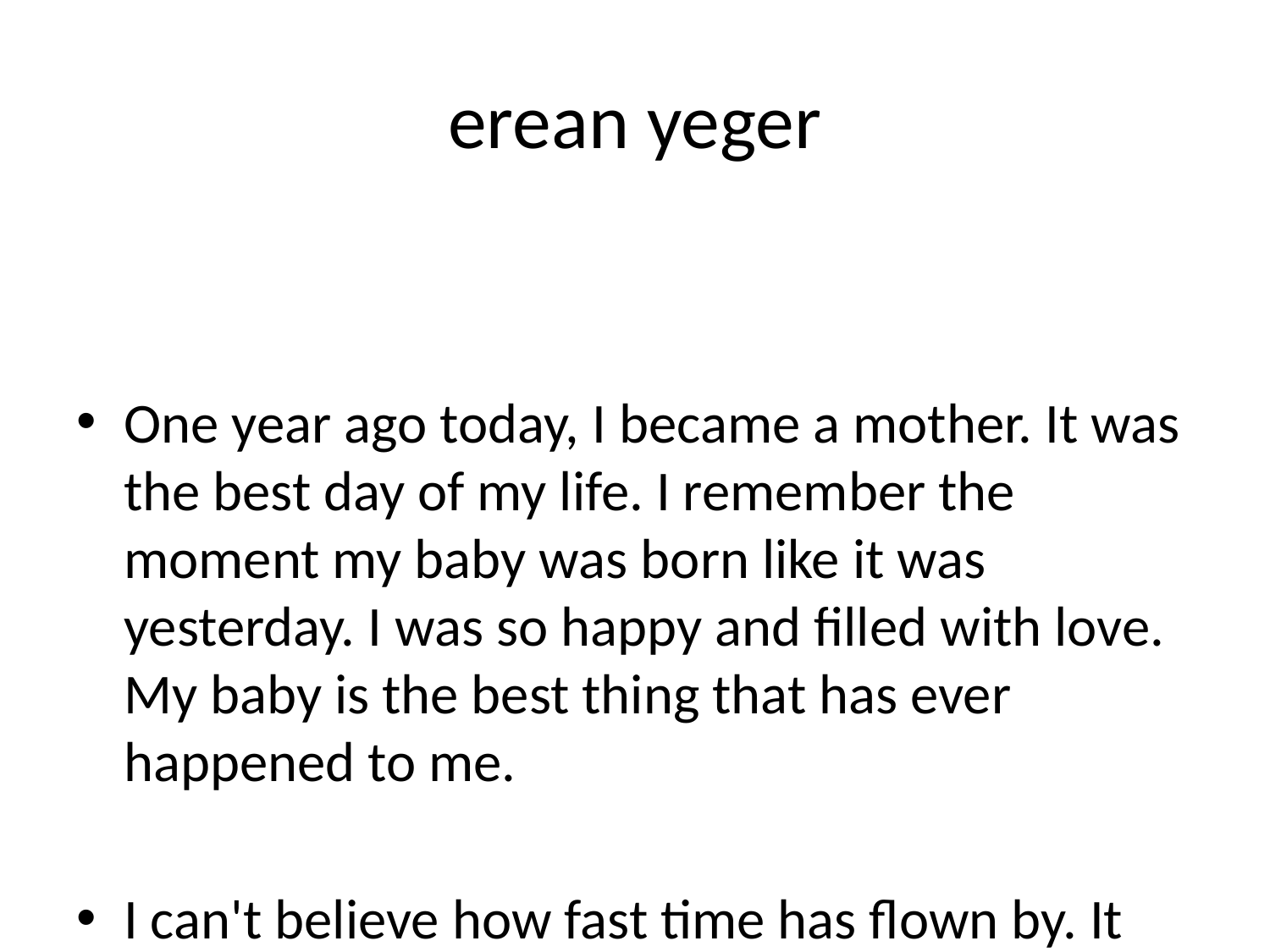

# erean yeger

One year ago today, I became a mother. It was the best day of my life. I remember the moment my baby was born like it was yesterday. I was so happy and filled with love. My baby is the best thing that has ever happened to me.

I can't believe how fast time has flown by. It feels like only yesterday that I was holding my little baby in my arms. Now, my baby is a toddler who is full of energy and life. I am so grateful to be her mother. I love her so much.

Becoming a mother has been the most amazing and rewarding experience of my life. I am so blessed to have my beautiful daughter in my life. She brings me so much joy and happiness. I am truly grateful to be her mother.